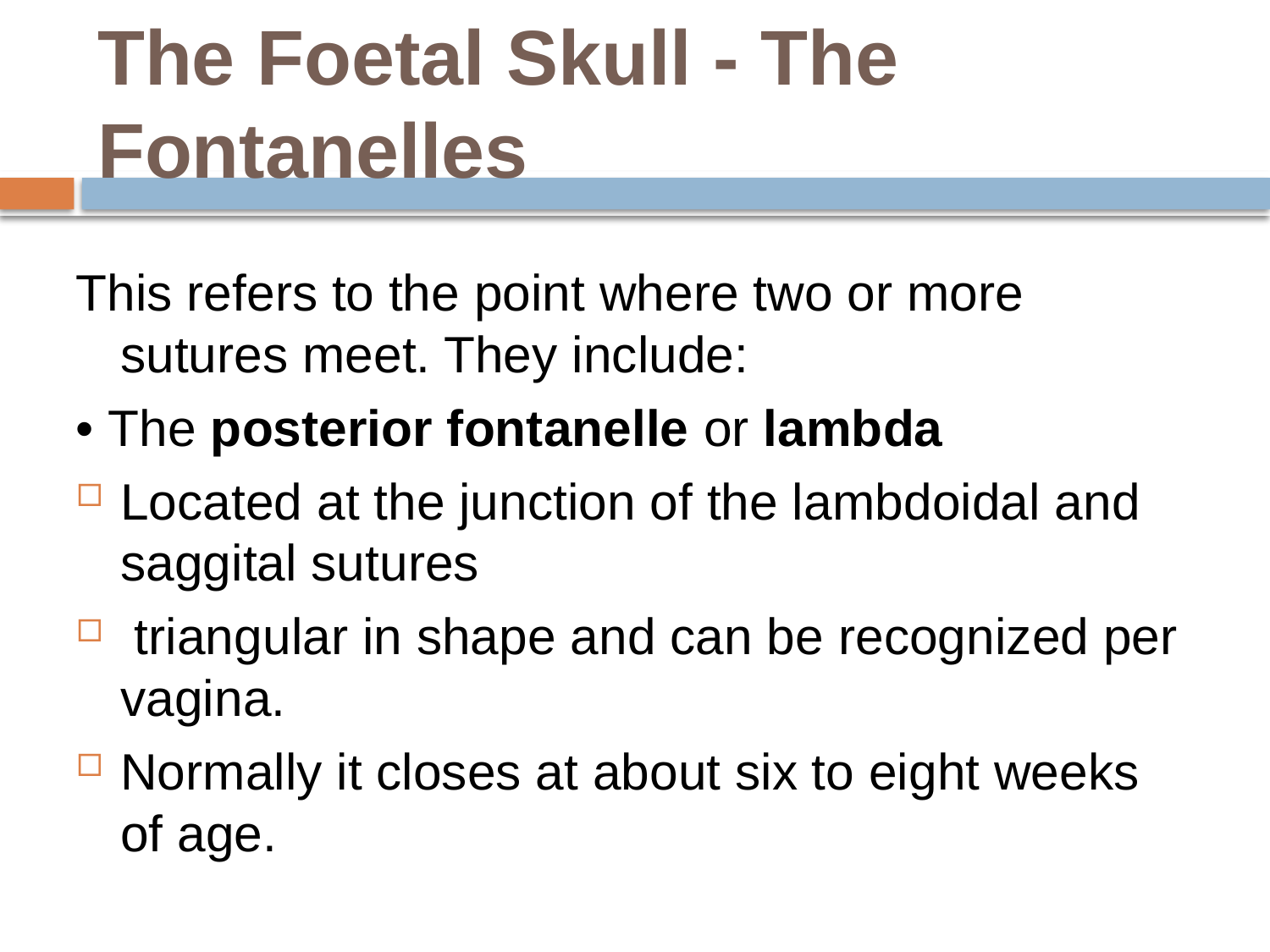

# The Foetal Skull - The Fontanelles

This refers to the point where two or more sutures meet. They include:
• The posterior fontanelle or lambda
Located at the junction of the lambdoidal and saggital sutures
 triangular in shape and can be recognized per vagina.
Normally it closes at about six to eight weeks of age.